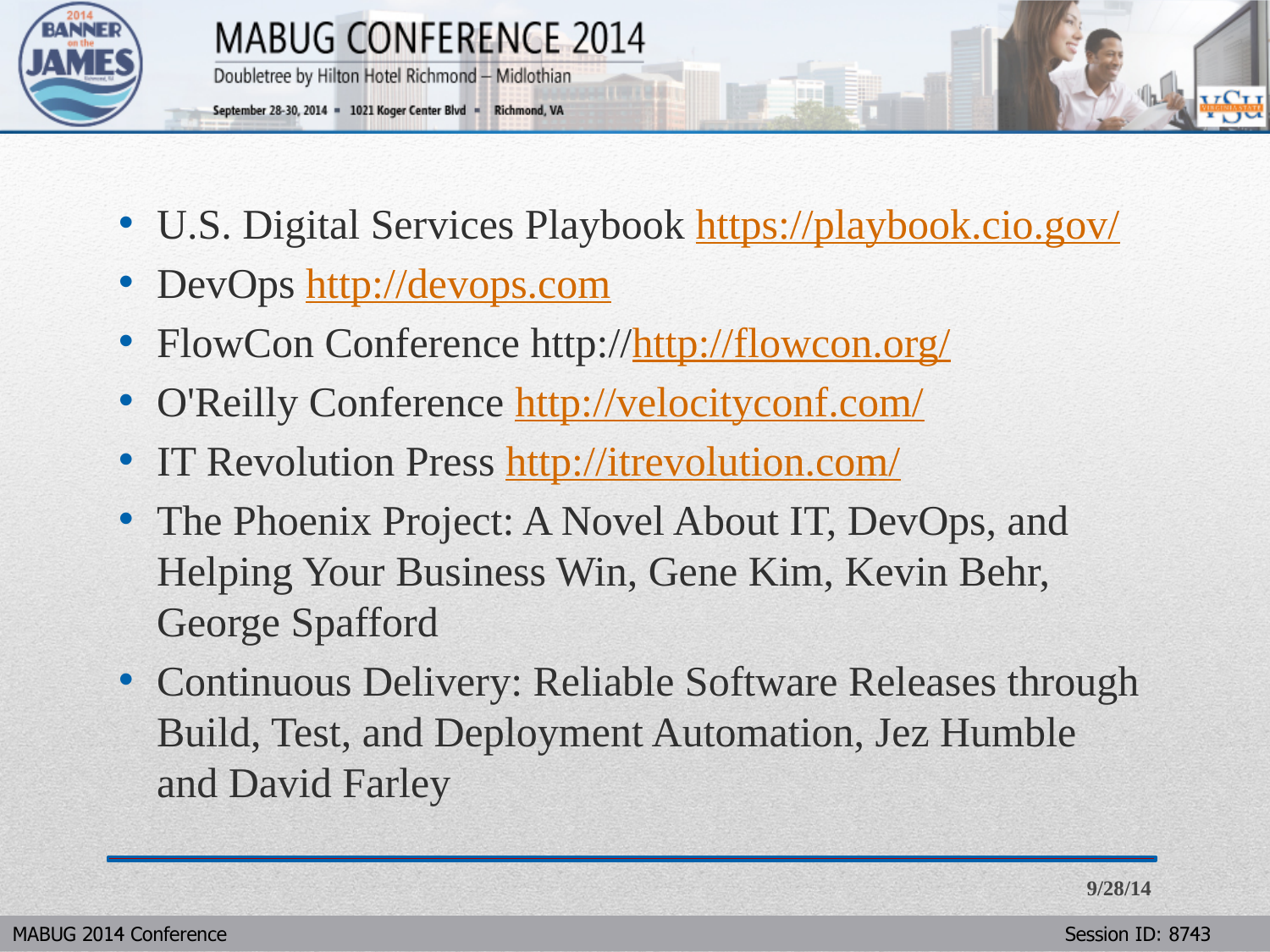

U.S. Digital Services Playbook https://playbook.cio.gov/
DevOps http://devops.com
FlowCon Conference http://http://flowcon.org/
O'Reilly Conference http://velocityconf.com/
IT Revolution Press http://itrevolution.com/
The Phoenix Project: A Novel About IT, DevOps, and Helping Your Business Win, Gene Kim, Kevin Behr, George Spafford
Continuous Delivery: Reliable Software Releases through Build, Test, and Deployment Automation, Jez Humble and David Farley

9/28/14